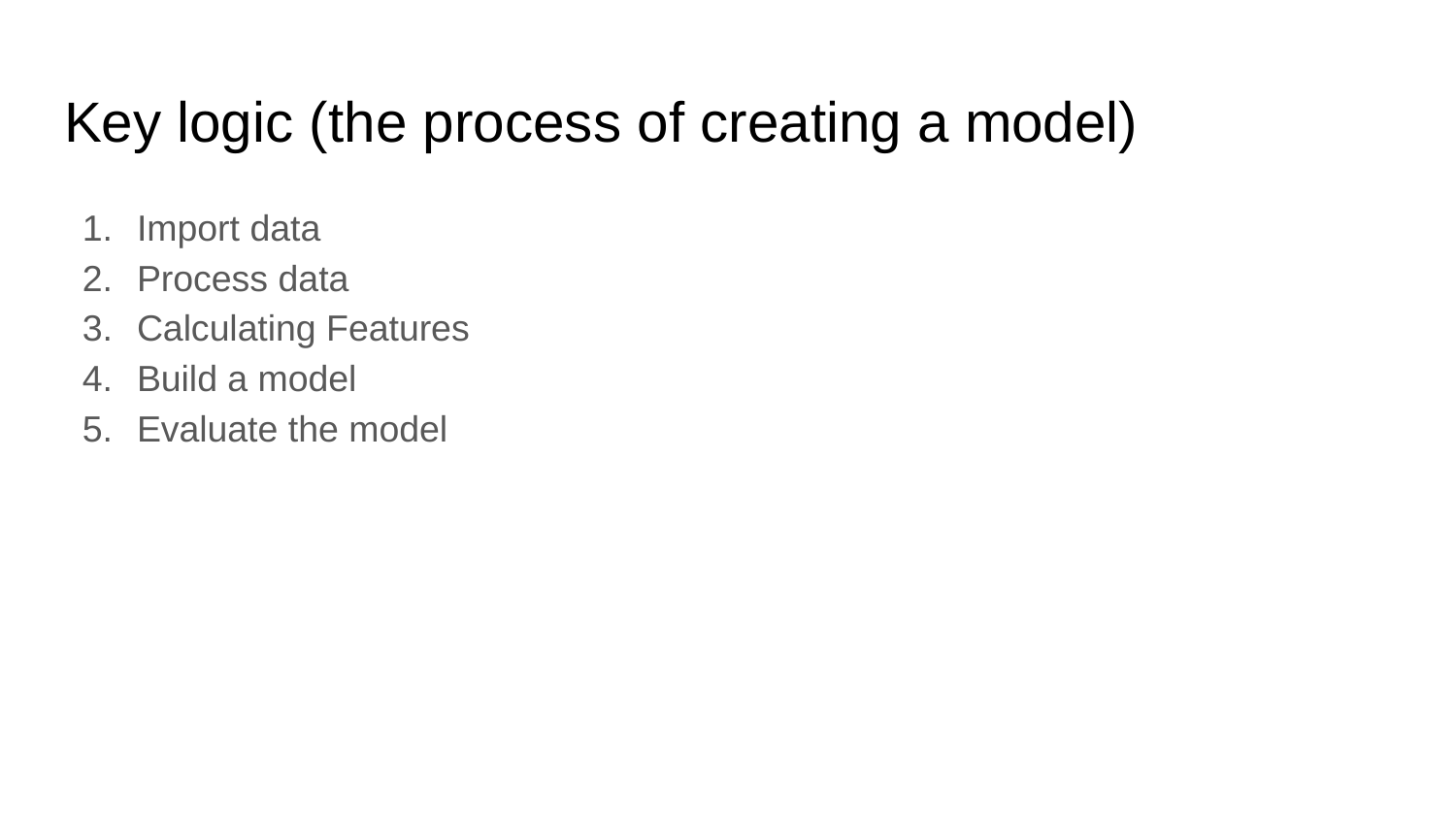

# Key logic (the process of creating a model)
Import data
Process data
Calculating Features
Build a model
Evaluate the model